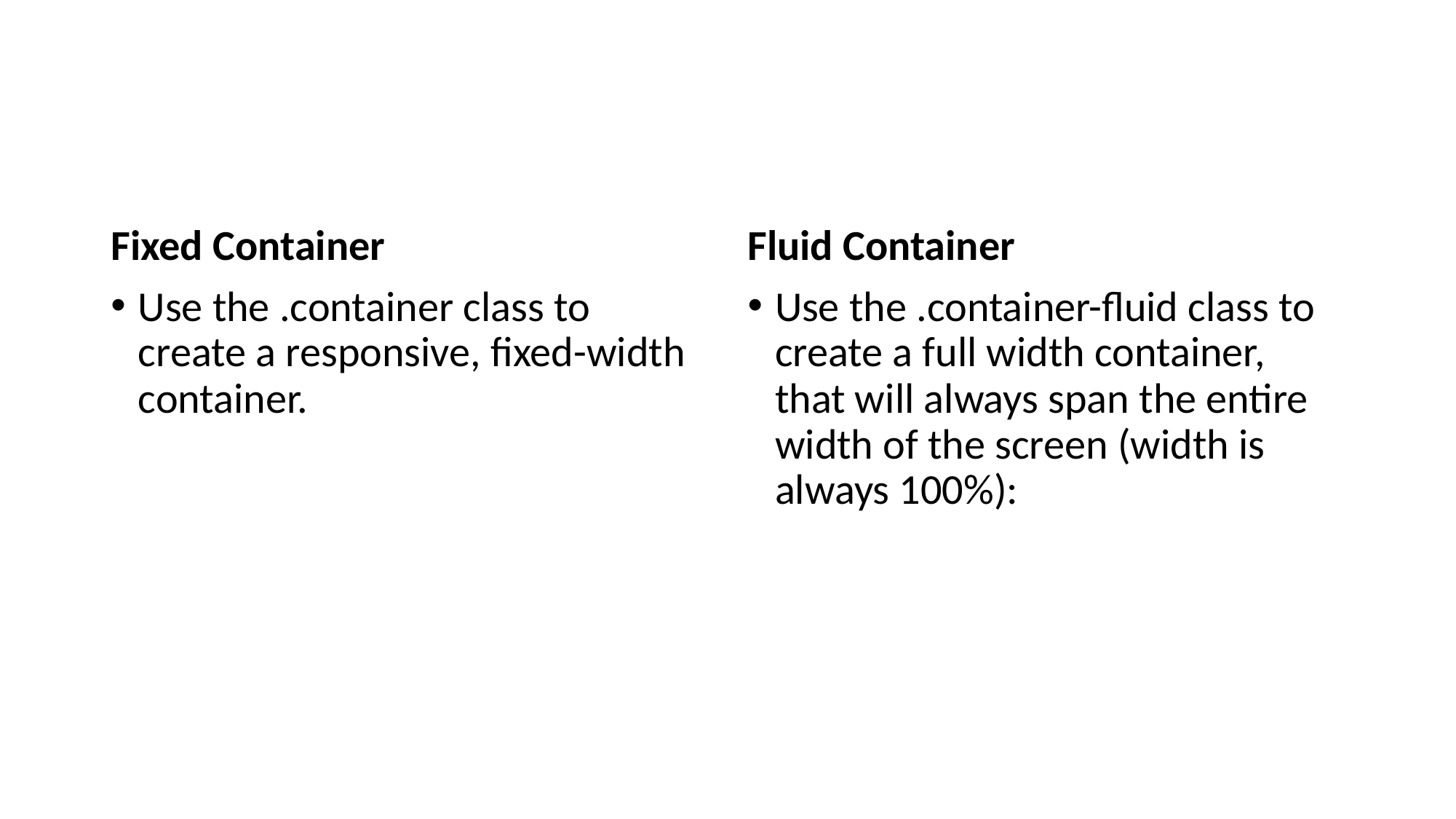

#
Fixed Container
Use the .container class to create a responsive, fixed-width container.
Fluid Container
Use the .container-fluid class to create a full width container, that will always span the entire width of the screen (width is always 100%):